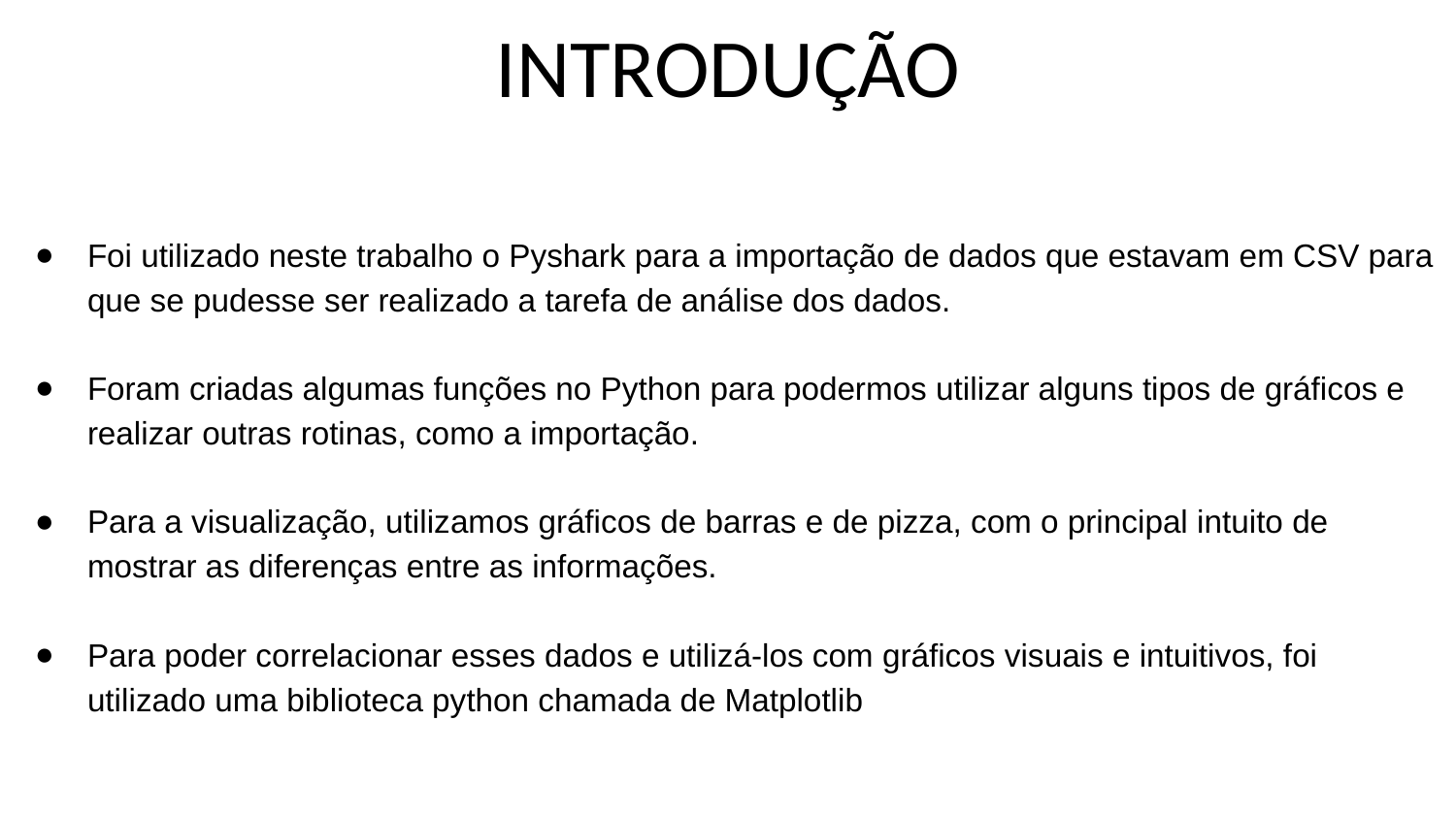

INTRODUÇÃO

Foi utilizado neste trabalho o Pyshark para a importação de dados que estavam em CSV para que se pudesse ser realizado a tarefa de análise dos dados.

Foram criadas algumas funções no Python para podermos utilizar alguns tipos de gráficos e realizar outras rotinas, como a importação.

Para a visualização, utilizamos gráficos de barras e de pizza, com o principal intuito de mostrar as diferenças entre as informações.

Para poder correlacionar esses dados e utilizá-los com gráficos visuais e intuitivos, foi utilizado uma biblioteca python chamada de Matplotlib